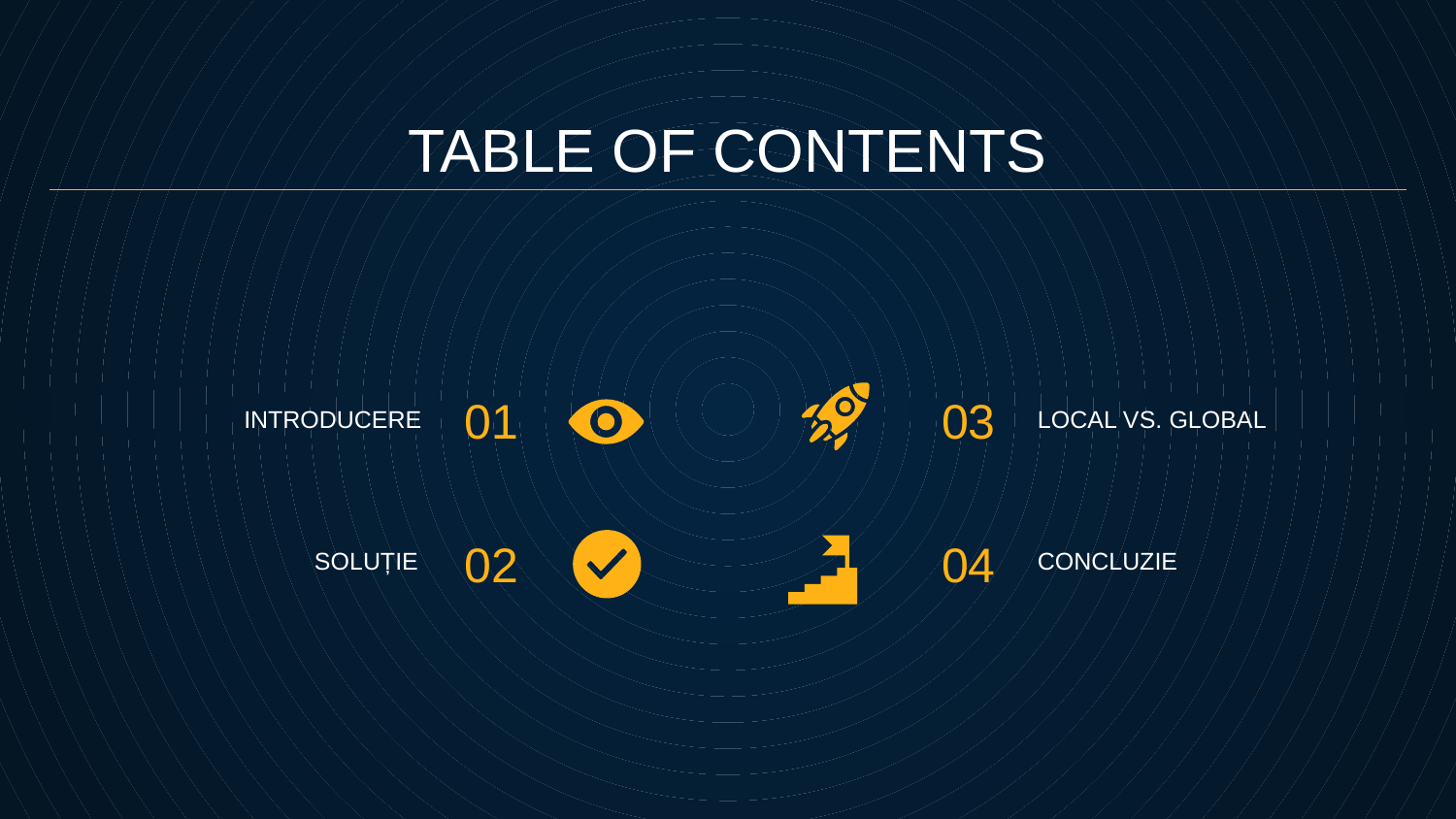

# TABLE OF CONTENTS
01
03

INTRODUCERE
LOCAL VS. GLOBAL
02
04

SOLUȚIE
CONCLUZIE